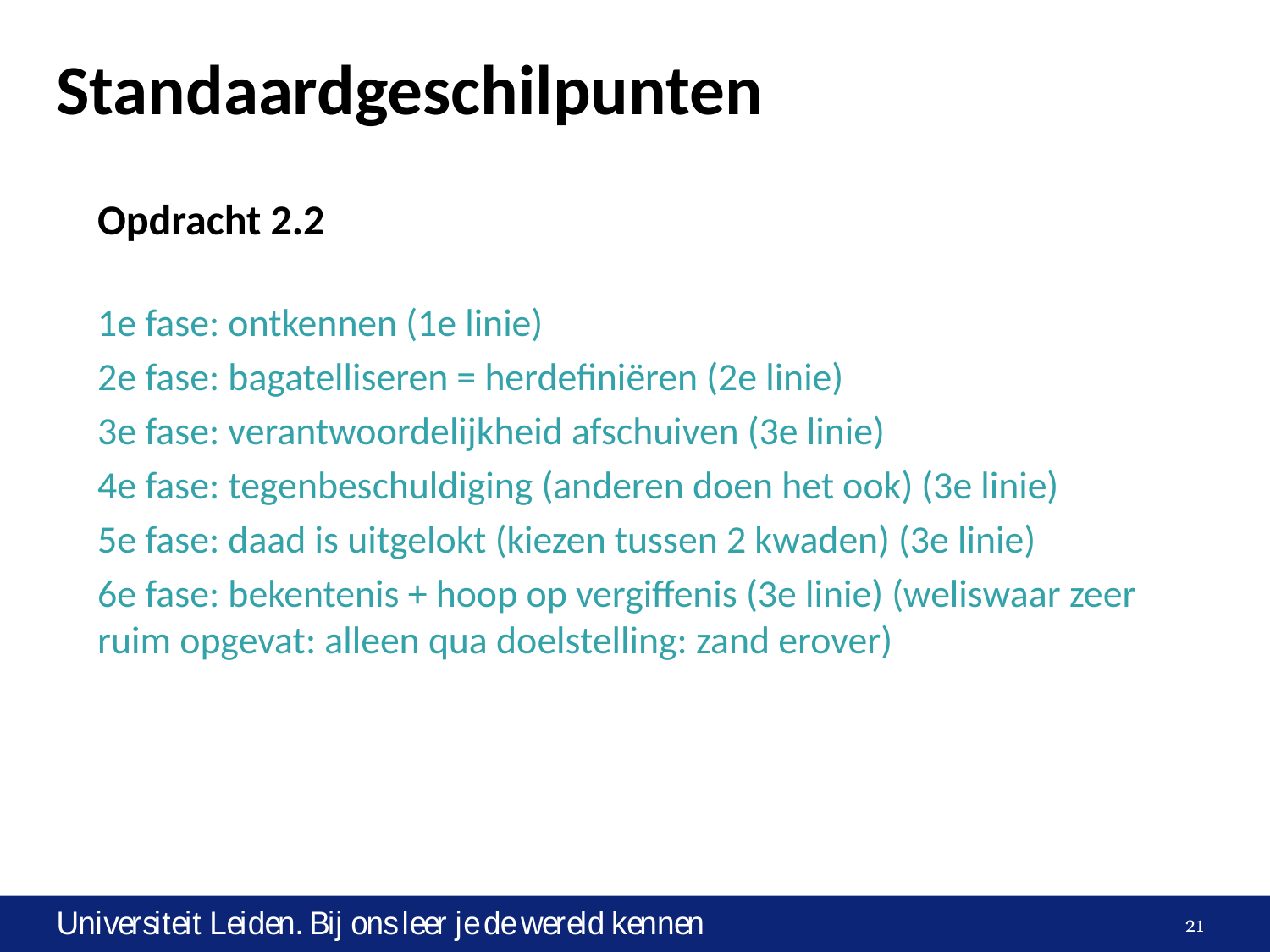

# Standaardgeschilpunten
Opdracht 2.2
1e fase: ontkennen (1e linie)
2e fase: bagatelliseren = herdefiniëren (2e linie)
3e fase: verantwoordelijkheid afschuiven (3e linie)
4e fase: tegenbeschuldiging (anderen doen het ook) (3e linie)
5e fase: daad is uitgelokt (kiezen tussen 2 kwaden) (3e linie)
6e fase: bekentenis + hoop op vergiffenis (3e linie) (weliswaar zeer ruim opgevat: alleen qua doelstelling: zand erover)